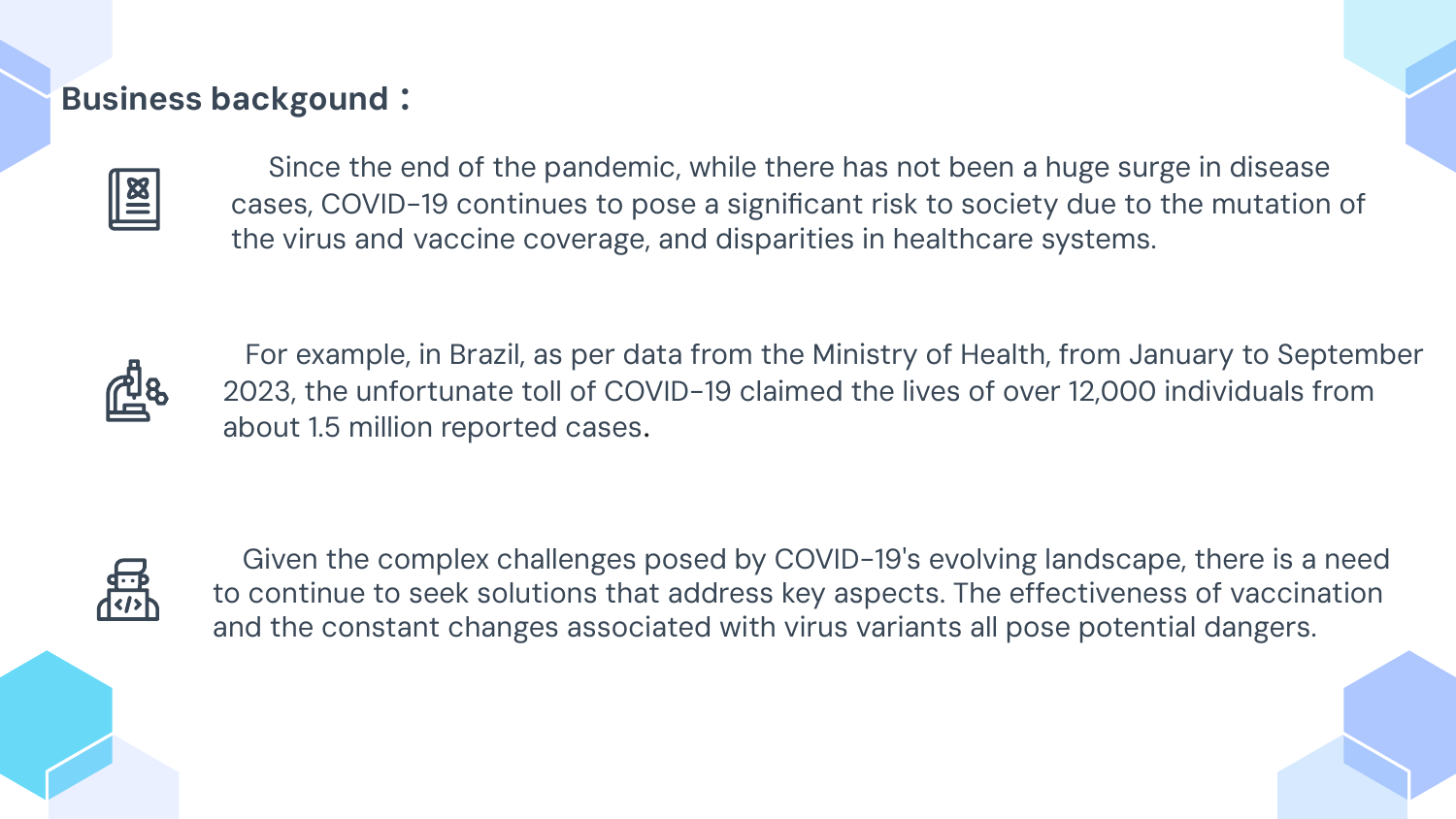

# Business backgound：
     Since the end of the pandemic, while there has not been a huge surge in disease cases, COVID-19 continues to pose a significant risk to society due to the mutation of the virus and vaccine coverage, and disparities in healthcare systems.

   For example, in Brazil, as per data from the Ministry of Health, from January to September 2023, the unfortunate toll of COVID-19 claimed the lives of over 12,000 individuals from about 1.5 million reported cases.

    Given the complex challenges posed by COVID-19's evolving landscape, there is a need to continue to seek solutions that address key aspects. The effectiveness of vaccination and the constant changes associated with virus variants all pose potential dangers.